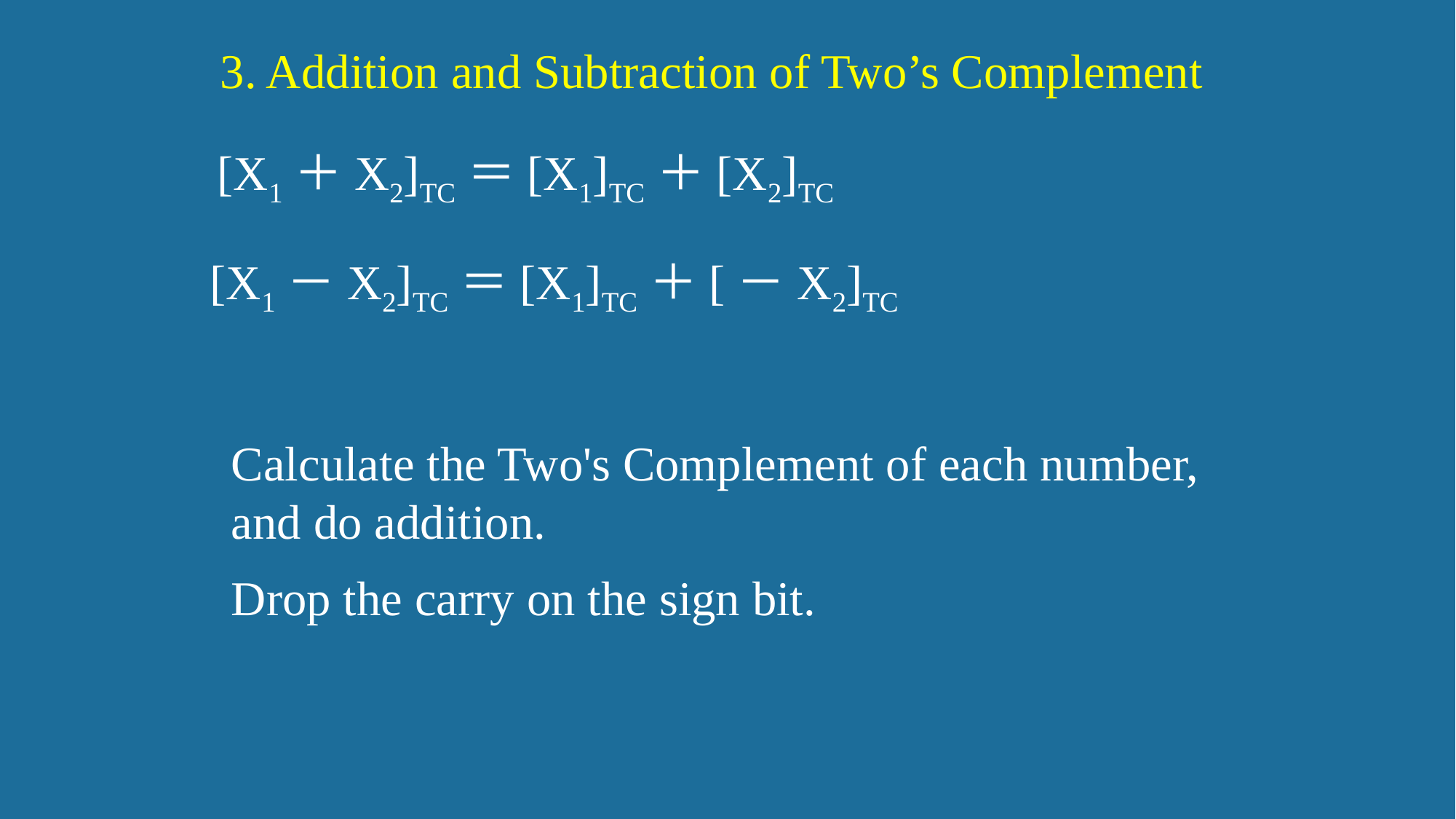

3. Addition and Subtraction of Two’s Complement
[X1＋X2]TC＝[X1]TC＋[X2]TC
[X1－X2]TC＝[X1]TC＋[－X2]TC
Calculate the Two's Complement of each number, and do addition.
Drop the carry on the sign bit.